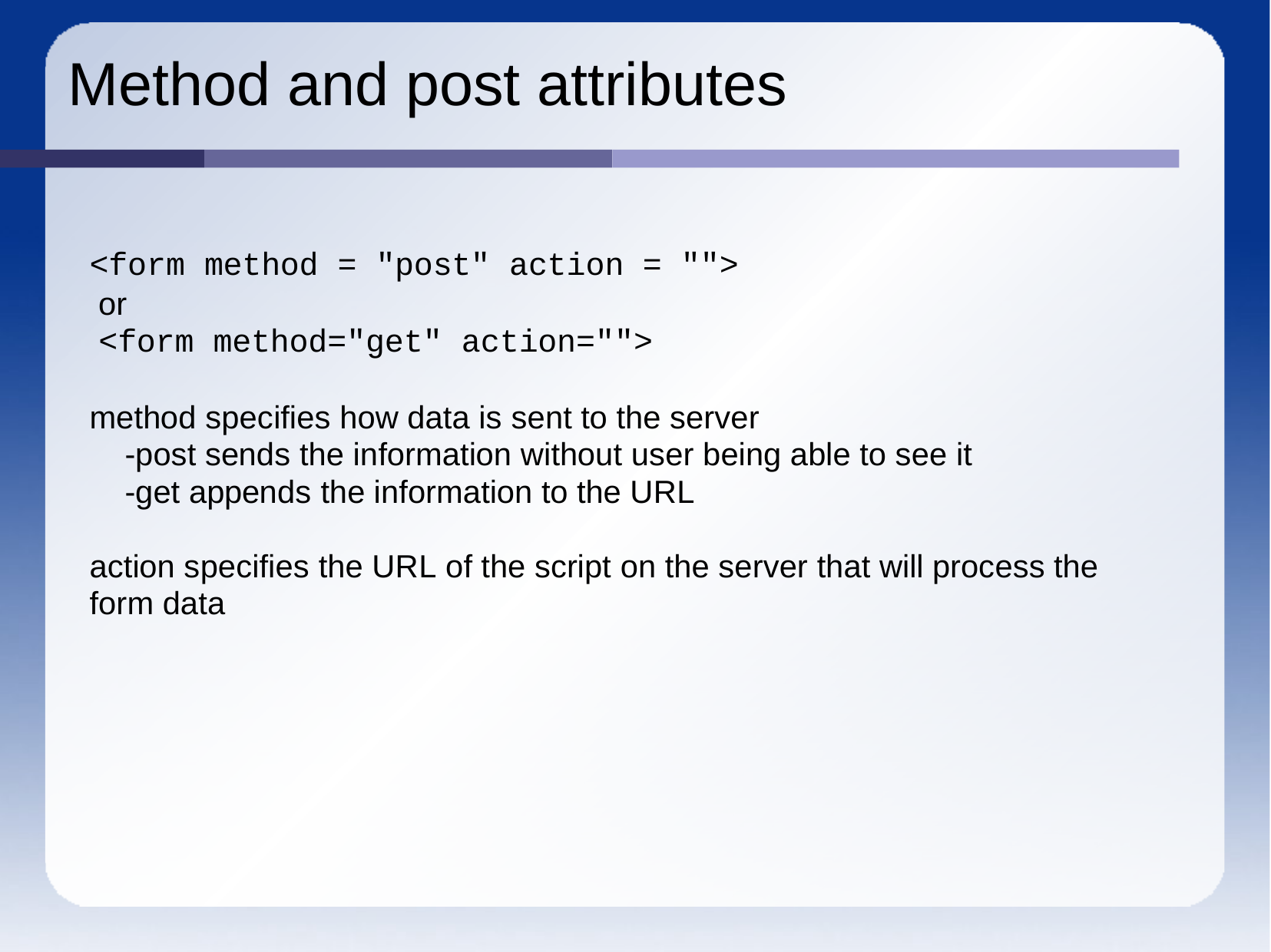

# Method and post attributes
<form method = "post" action = "">
or
<form method="get" action="">

method specifies how data is sent to the server
-post sends the information without user being able to see it
-get appends the information to the URL

action specifies the URL of the script on the server that will process the form data